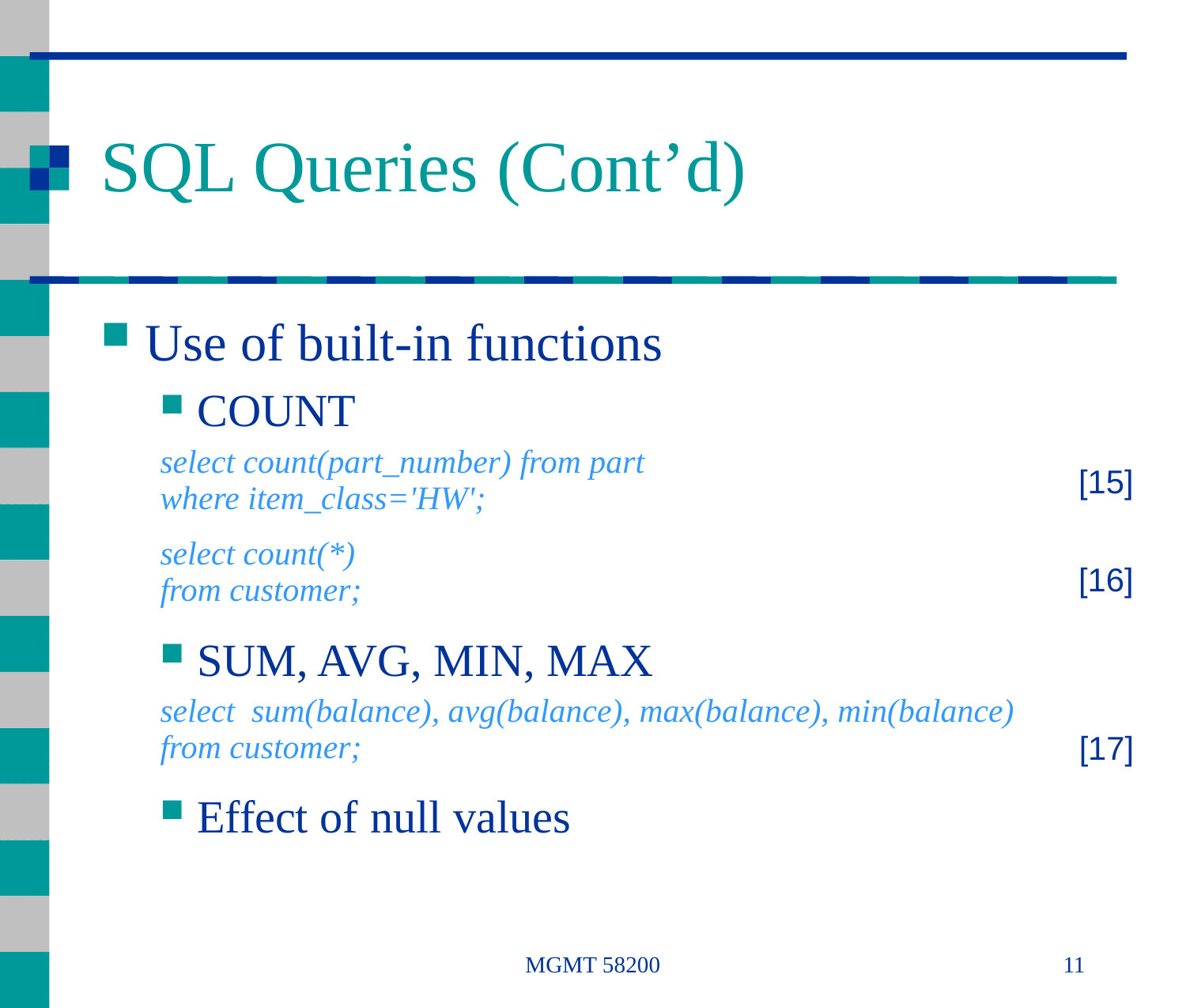

# SQL Queries (Cont’d)
Use of built-in functions
COUNT
select count(part_number) from part
where item_class='HW';
select count(*)
from customer;
SUM, AVG, MIN, MAX
select  sum(balance), avg(balance), max(balance), min(balance)
from customer;
Effect of null values
[15]
[16]
[17]
MGMT 58200
11